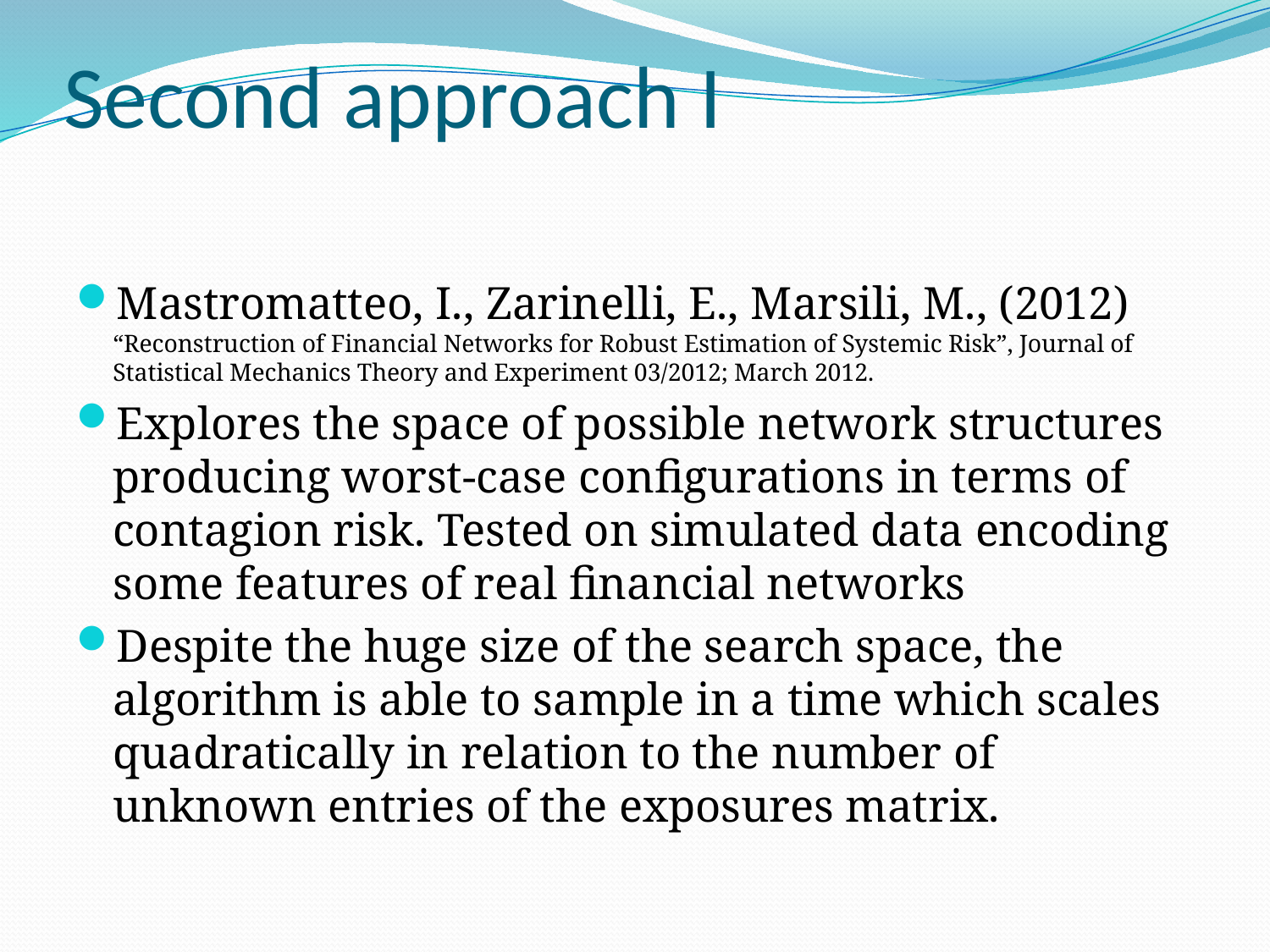

# Second approach I
Mastromatteo, I., Zarinelli, E., Marsili, M., (2012) “Reconstruction of Financial Networks for Robust Estimation of Systemic Risk”, Journal of Statistical Mechanics Theory and Experiment 03/2012; March 2012.
Explores the space of possible network structures producing worst-case configurations in terms of contagion risk. Tested on simulated data encoding some features of real financial networks
Despite the huge size of the search space, the algorithm is able to sample in a time which scales quadratically in relation to the number of unknown entries of the exposures matrix.